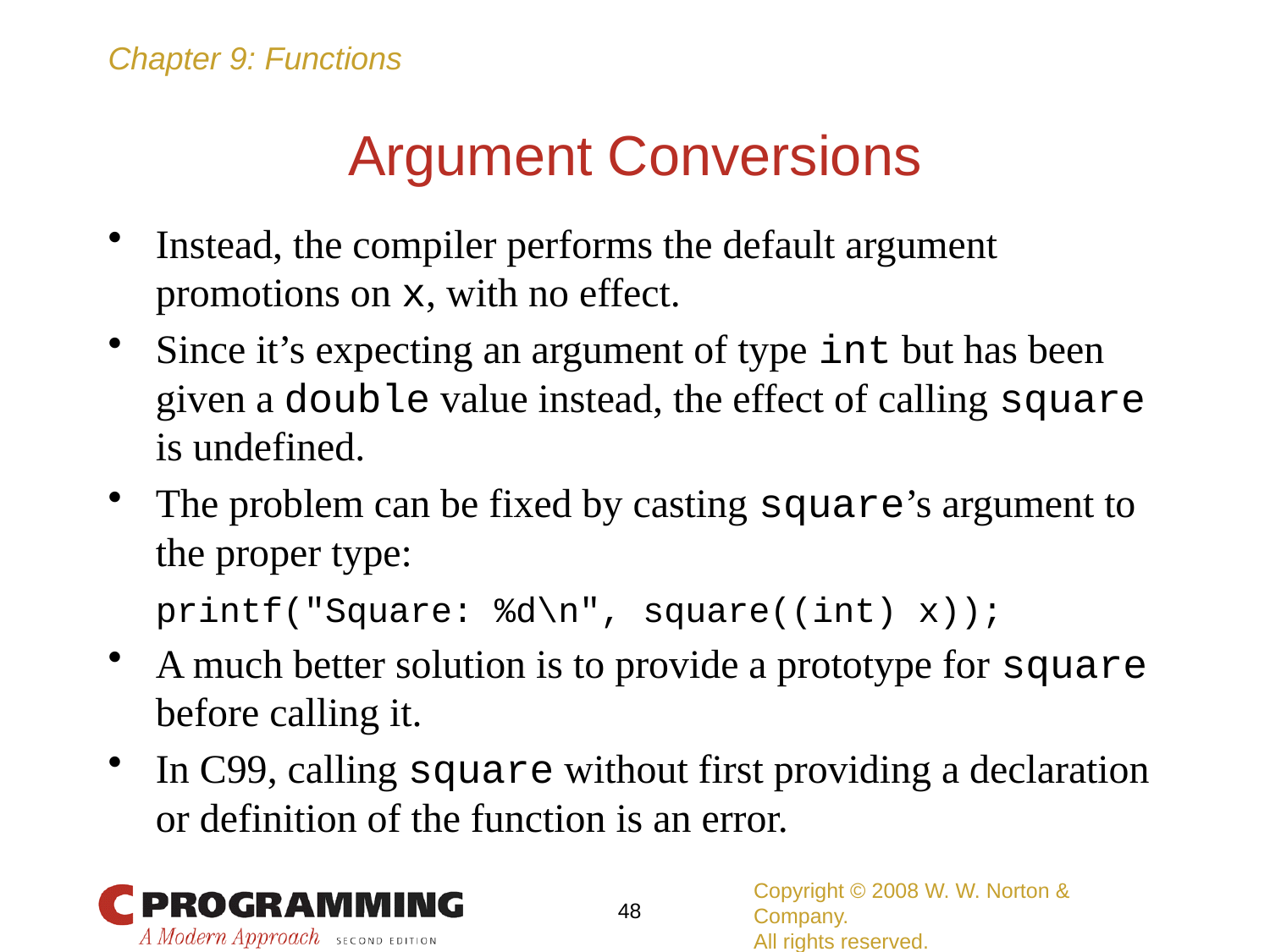

# Argument Conversions
Instead, the compiler performs the default argument promotions on x, with no effect.
Since it’s expecting an argument of type int but has been given a double value instead, the effect of calling square is undefined.
The problem can be fixed by casting square’s argument to the proper type:
	printf("Square: %d\n", square((int) x));
A much better solution is to provide a prototype for square before calling it.
In C99, calling square without first providing a declaration or definition of the function is an error.
Copyright © 2008 W. W. Norton & Company.
All rights reserved.
48